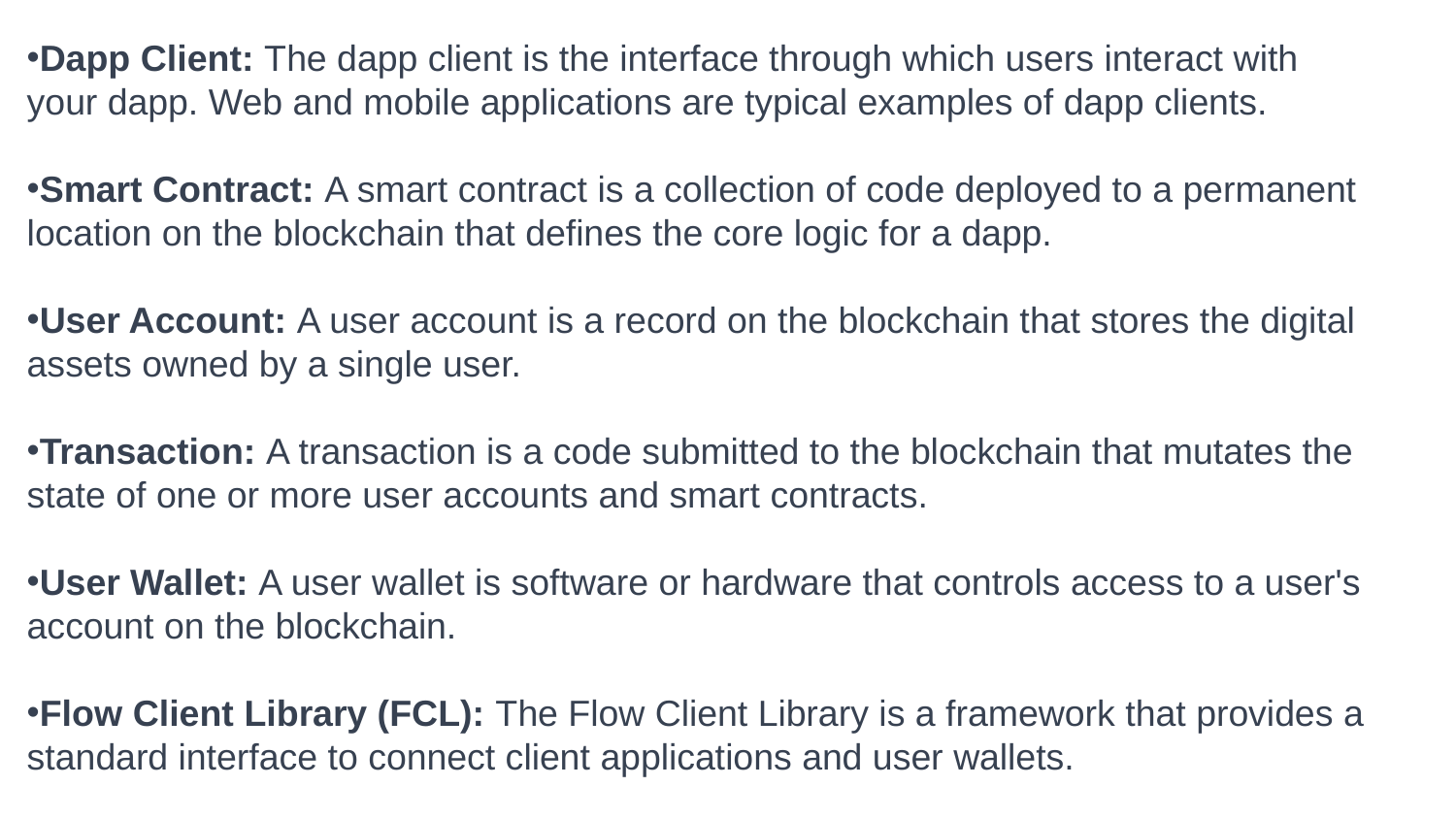

Dapp Client: The dapp client is the interface through which users interact with your dapp. Web and mobile applications are typical examples of dapp clients.

Smart Contract: A smart contract is a collection of code deployed to a permanent location on the blockchain that defines the core logic for a dapp.

User Account: A user account is a record on the blockchain that stores the digital assets owned by a single user.

Transaction: A transaction is a code submitted to the blockchain that mutates the state of one or more user accounts and smart contracts.

User Wallet: A user wallet is software or hardware that controls access to a user's account on the blockchain.

Flow Client Library (FCL): The Flow Client Library is a framework that provides a standard interface to connect client applications and user wallets.